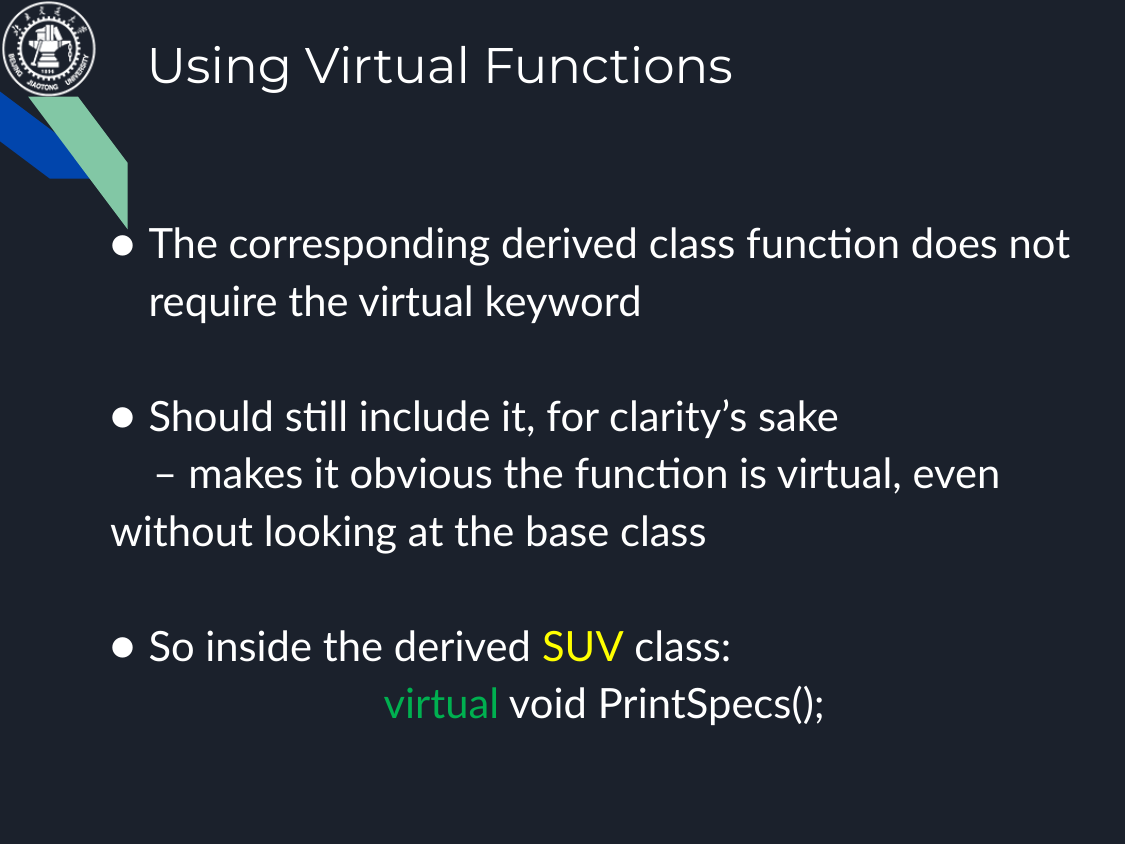

# Using Virtual Functions
The corresponding derived class function does not require the virtual keyword

Should still include it, for clarity’s sake
    – makes it obvious the function is virtual, even without looking at the base class

So inside the derived SUV class:
virtual void PrintSpecs();